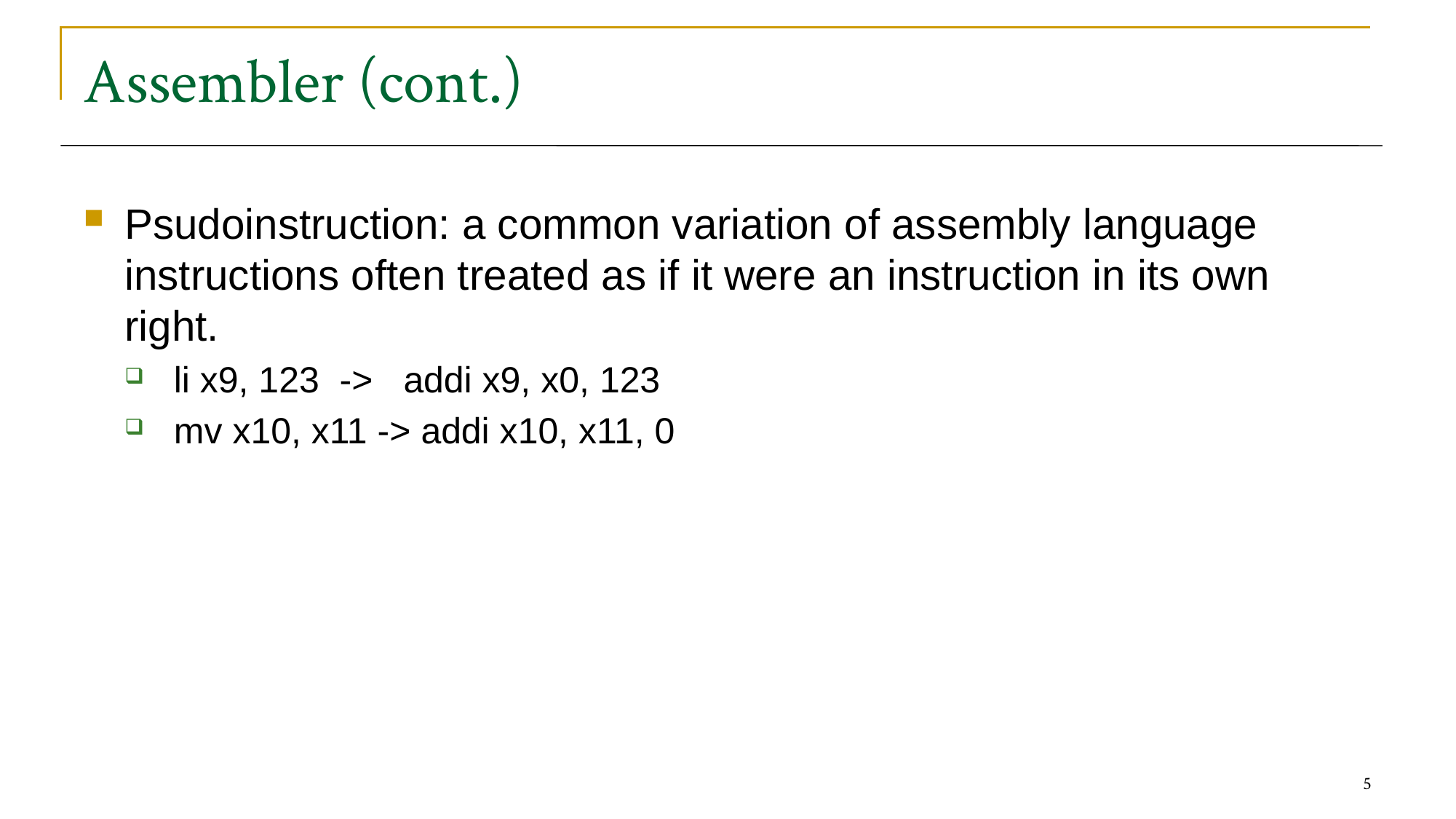

# Assembler (cont.)
Psudoinstruction: a common variation of assembly language instructions often treated as if it were an instruction in its own right.
 li x9, 123  ->   addi x9, x0, 123
 mv x10, x11 -> addi x10, x11, 0

5